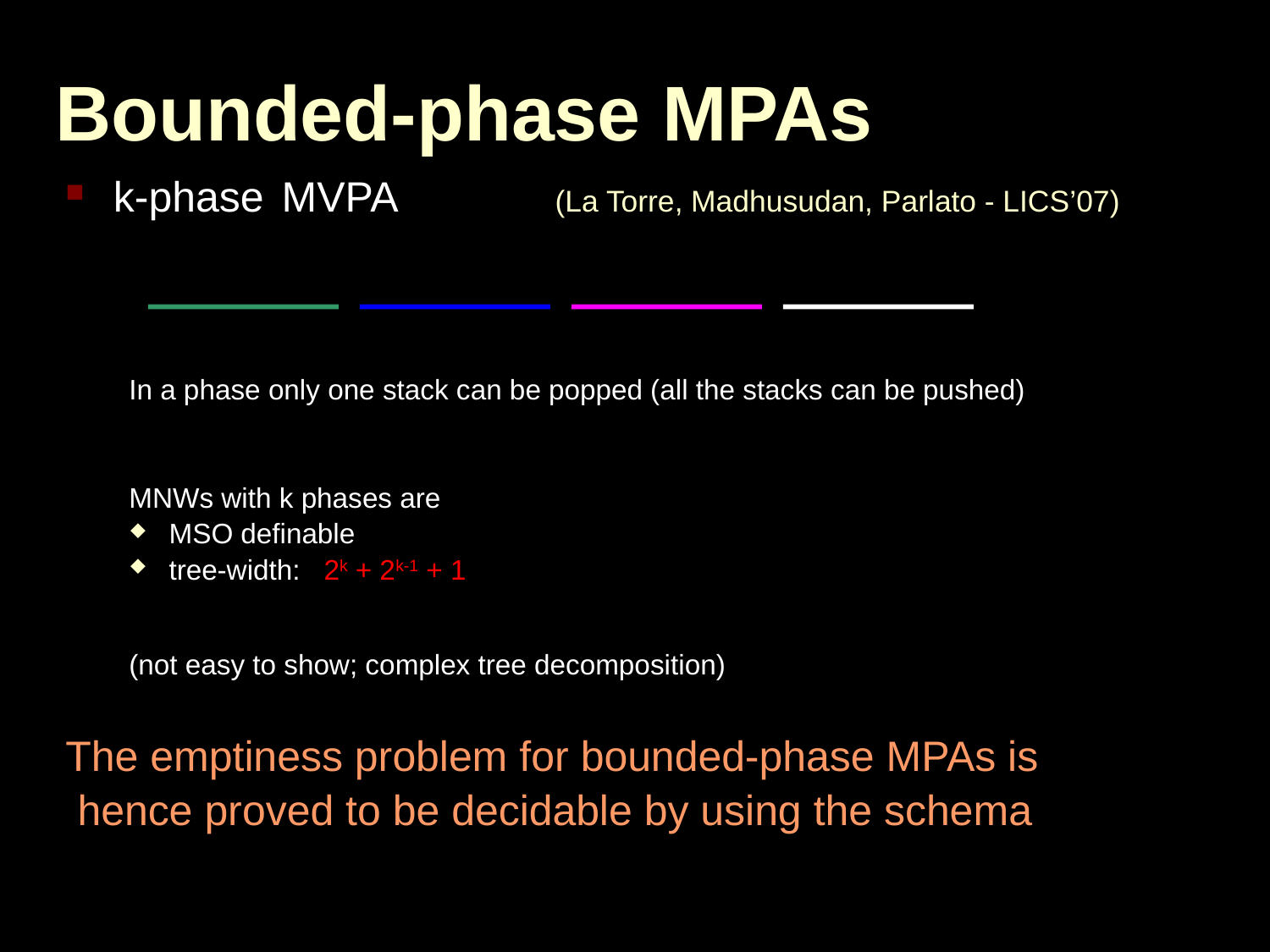

# Bounded-phase MPAs
k-phase  MVPA                    (La Torre, Madhusudan, Parlato - LICS’07)

In a phase only one stack can be popped (all the stacks can be pushed)

MNWs with k phases are
MSO definable
tree-width:   2k + 2k-1 + 1

(not easy to show; complex tree decomposition)

The emptiness problem for bounded-phase MPAs is
 hence proved to be decidable by using the schema